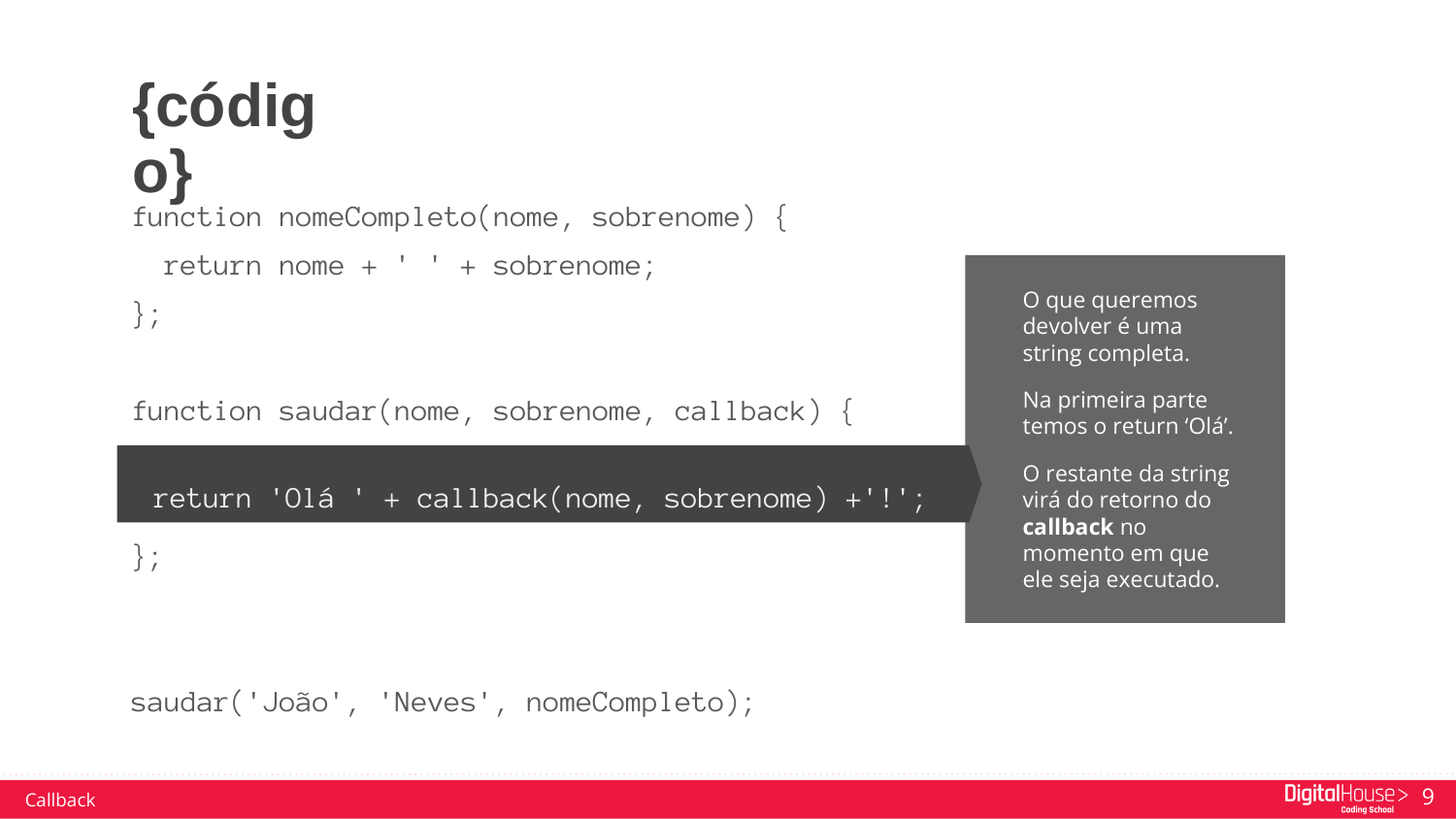

{código}
function nomeCompleto(nome, sobrenome) {
  return nome + ' ' + sobrenome;
};

function saudar(nome, sobrenome, callback) {

};

saudar('João', 'Neves', nomeCompleto);

O que queremos devolver é uma string completa.
Na primeira parte temos o return ‘Olá’.
O restante da string virá do retorno do callback no momento em que ele seja executado.
return 'Olá ' + callback(nome, sobrenome) +'!';